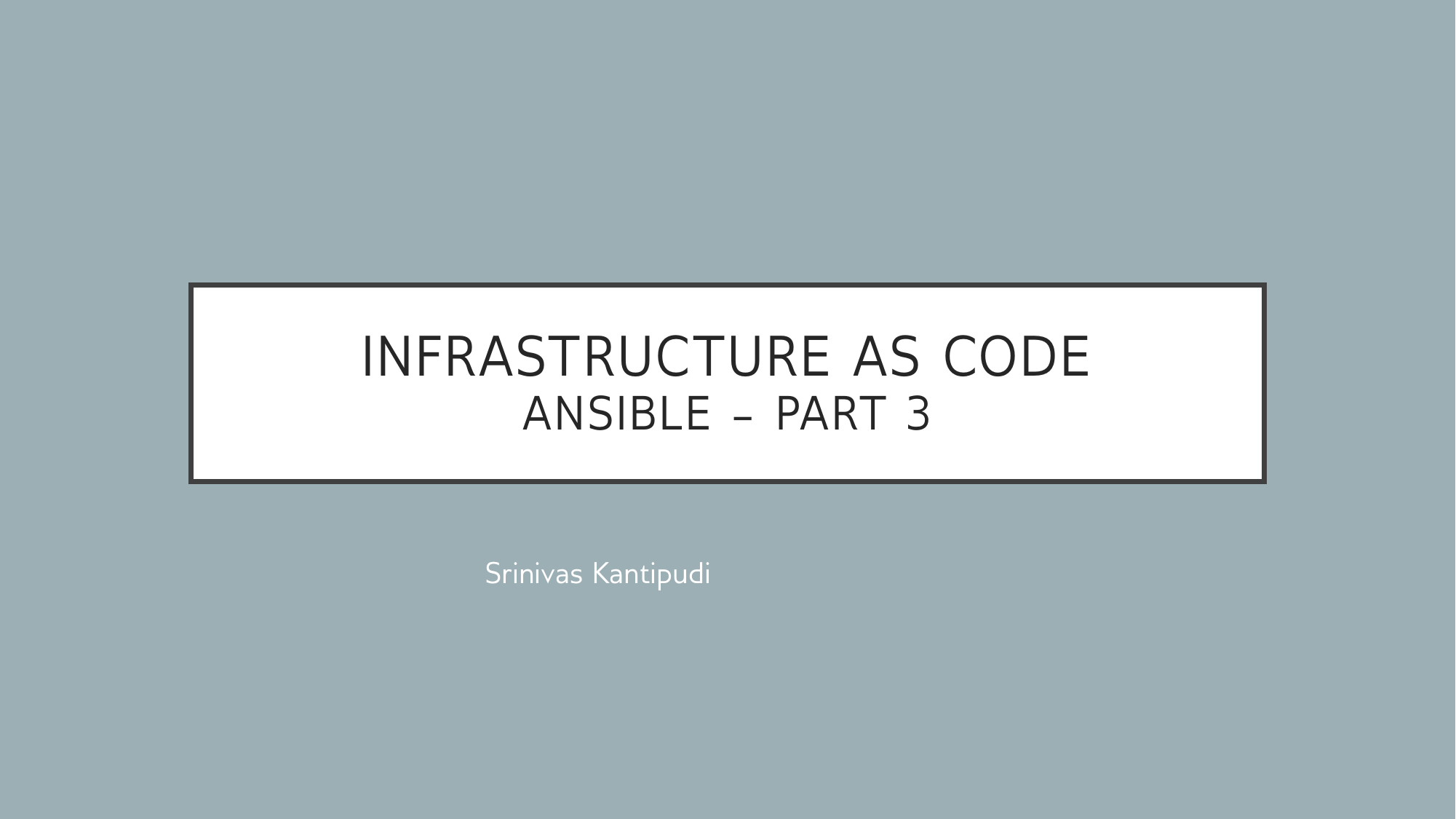

# Infrastructure as code Ansible – Part 3
Srinivas Kantipudi